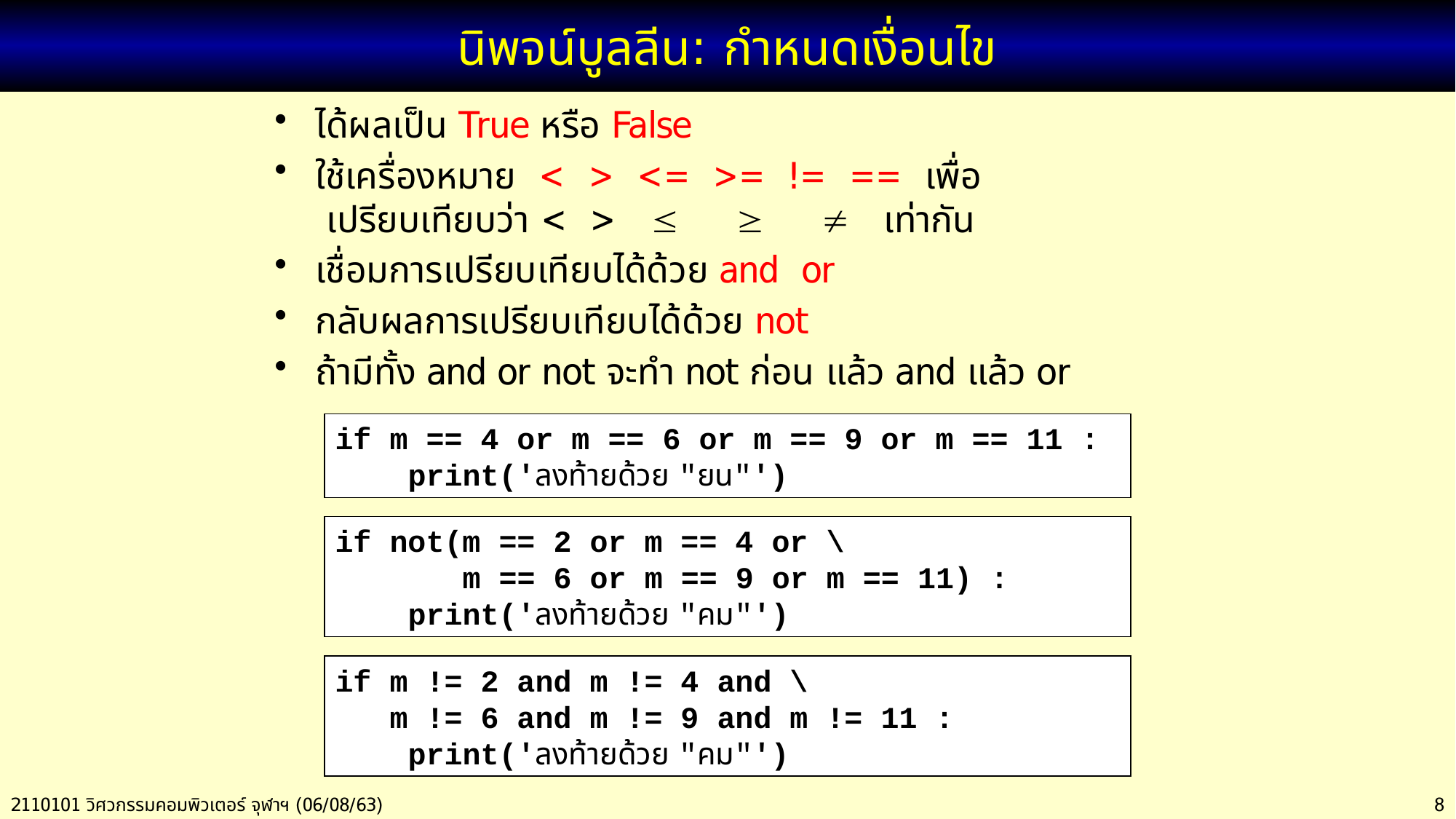

# นิพจน์บูลลีน: กำหนดเงื่อนไข
ได้ผลเป็น True หรือ False
ใช้เครื่องหมาย  <  >  <=  >=  !=  ==  เพื่อ
 เปรียบเทียบว่า <  >   ≤     ≥     ≠   เท่ากัน
เชื่อมการเปรียบเทียบได้ด้วย and  or
กลับผลการเปรียบเทียบได้ด้วย not
ถ้ามีทั้ง and or not จะทำ not ก่อน แล้ว and แล้ว or
if m == 4 or m == 6 or m == 9 or m == 11 :
    print('ลงท้ายด้วย "ยน"')
if not(m == 2 or m == 4 or \
       m == 6 or m == 9 or m == 11) :
    print('ลงท้ายด้วย "คม"')
if m != 2 and m != 4 and \
   m != 6 and m != 9 and m != 11 :
    print('ลงท้ายด้วย "คม"')